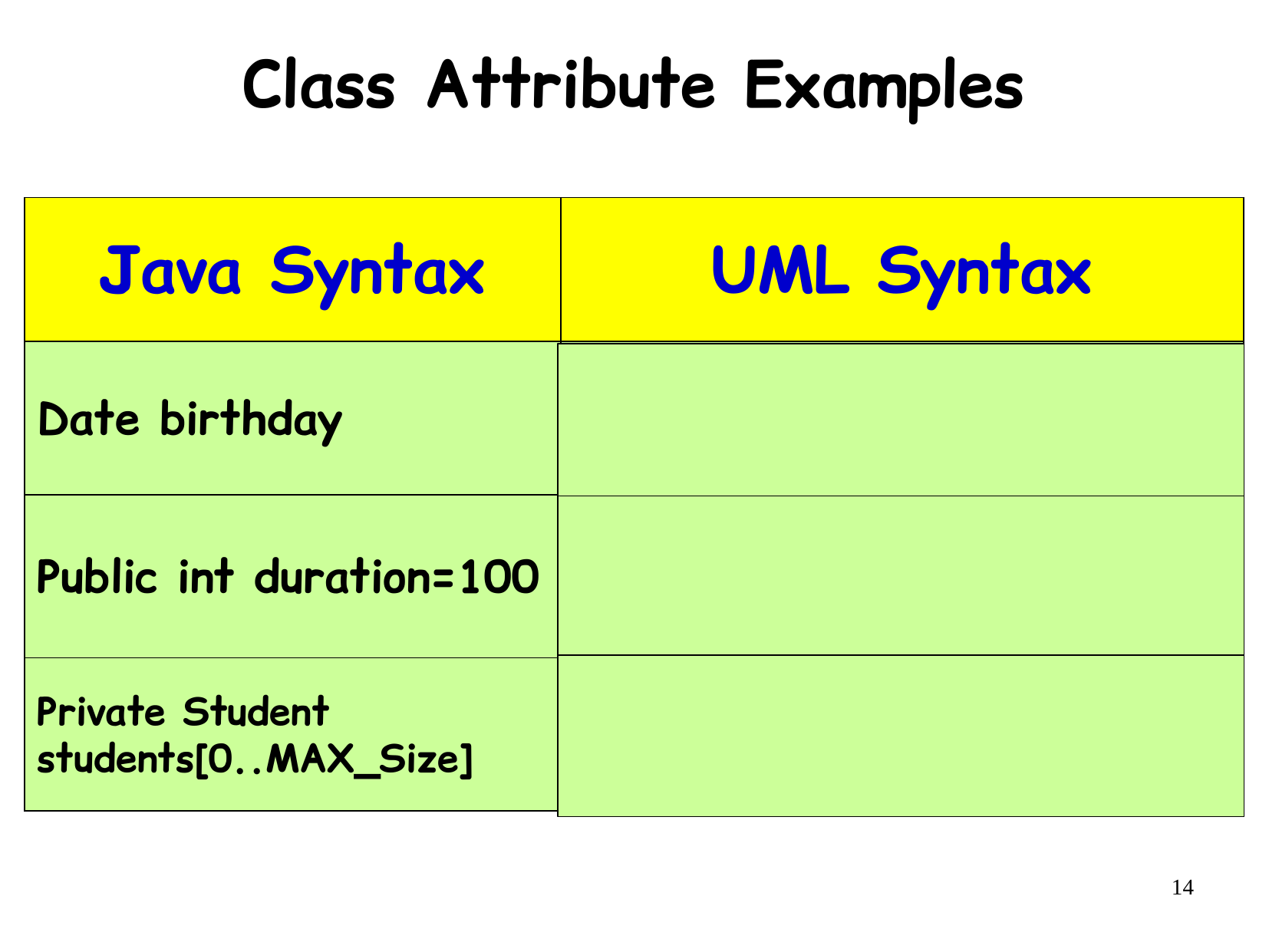

Class Attribute Examples
| Java Syntax | UML Syntax |
| --- | --- |
| Date birthday | birthday:Date |
| Public int duration=100 | +duration:int = 100 |
| Private Student students[0..MAX\_Size] | -students[0..MAX\_Size]:Student |